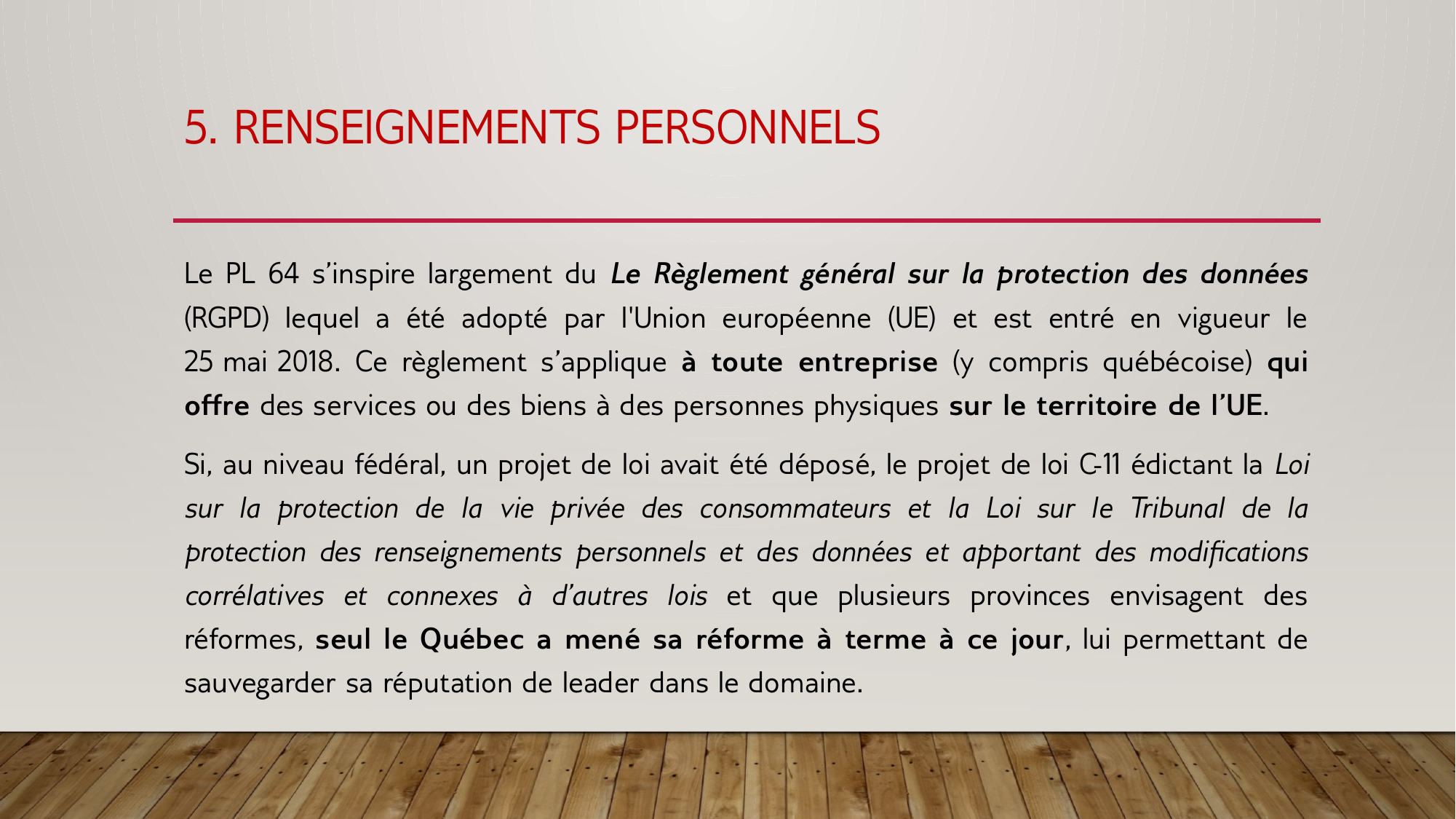

# 5. Renseignements personnels
Le PL 64 s’inspire largement du Le Règlement général sur la protection des données (RGPD) lequel a été adopté par l'Union européenne (UE) et est entré en vigueur le 25 mai 2018. Ce règlement s’applique à toute entreprise (y compris québécoise) qui offre des services ou des biens à des personnes physiques sur le territoire de l’UE.
Si, au niveau fédéral, un projet de loi avait été déposé, le projet de loi C-11 édictant la Loi sur la protection de la vie privée des consommateurs et la Loi sur le Tribunal de la protection des renseignements personnels et des données et apportant des modifications corrélatives et connexes à d’autres lois et que plusieurs provinces envisagent des réformes, seul le Québec a mené sa réforme à terme à ce jour, lui permettant de sauvegarder sa réputation de leader dans le domaine.